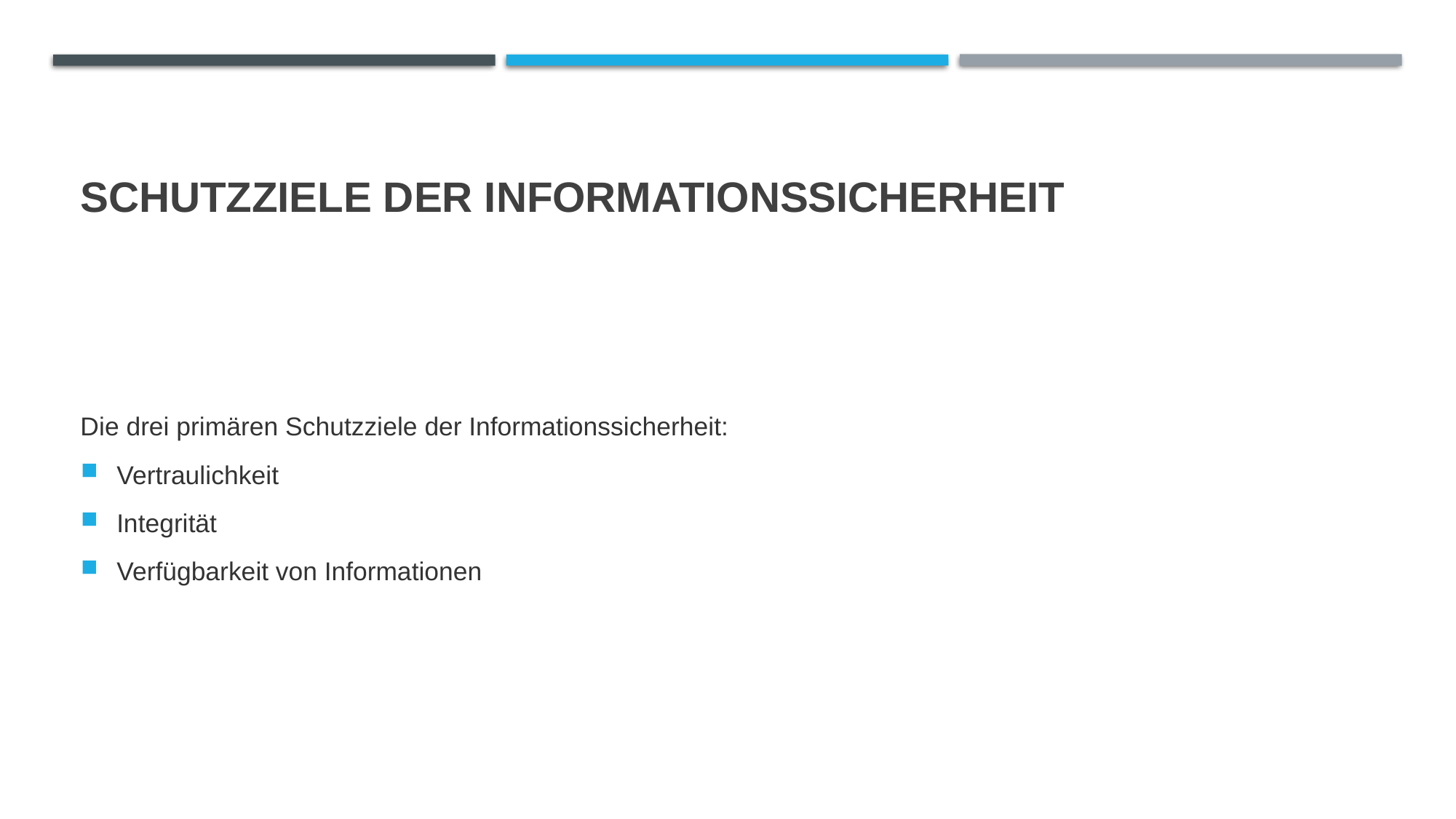

# Schutzziele der Informationssicherheit
Die drei primären Schutzziele der Informationssicherheit:
Vertraulichkeit
Integrität
Verfügbarkeit von Informationen